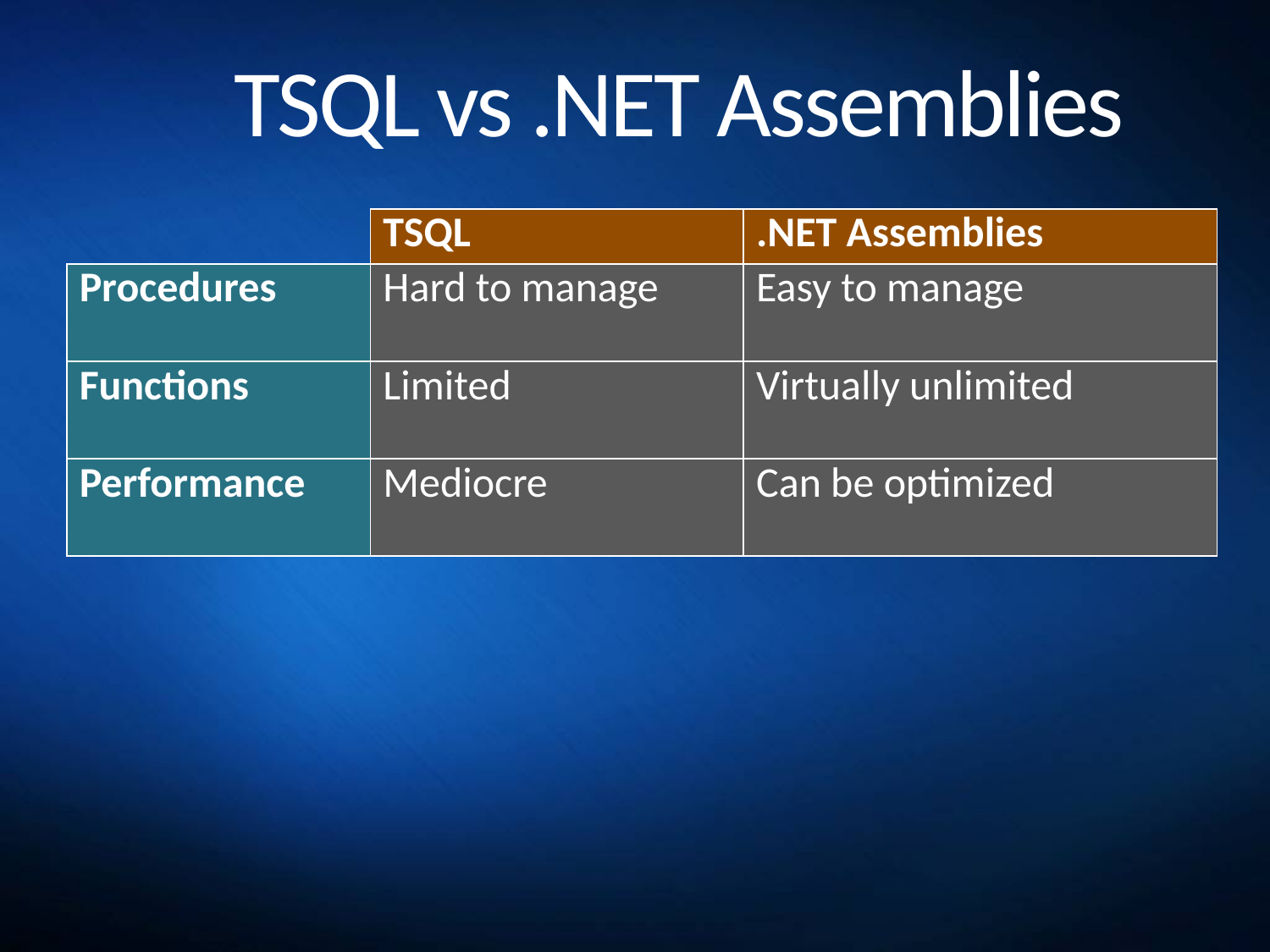

# TSQL vs .NET Assemblies

|  | TSQL | .NET Assemblies |
| --- | --- | --- |
| Procedures | Hard to manage | Easy to manage |
| Functions | Limited | Virtually unlimited |
| Performance | Mediocre | Can be optimized |